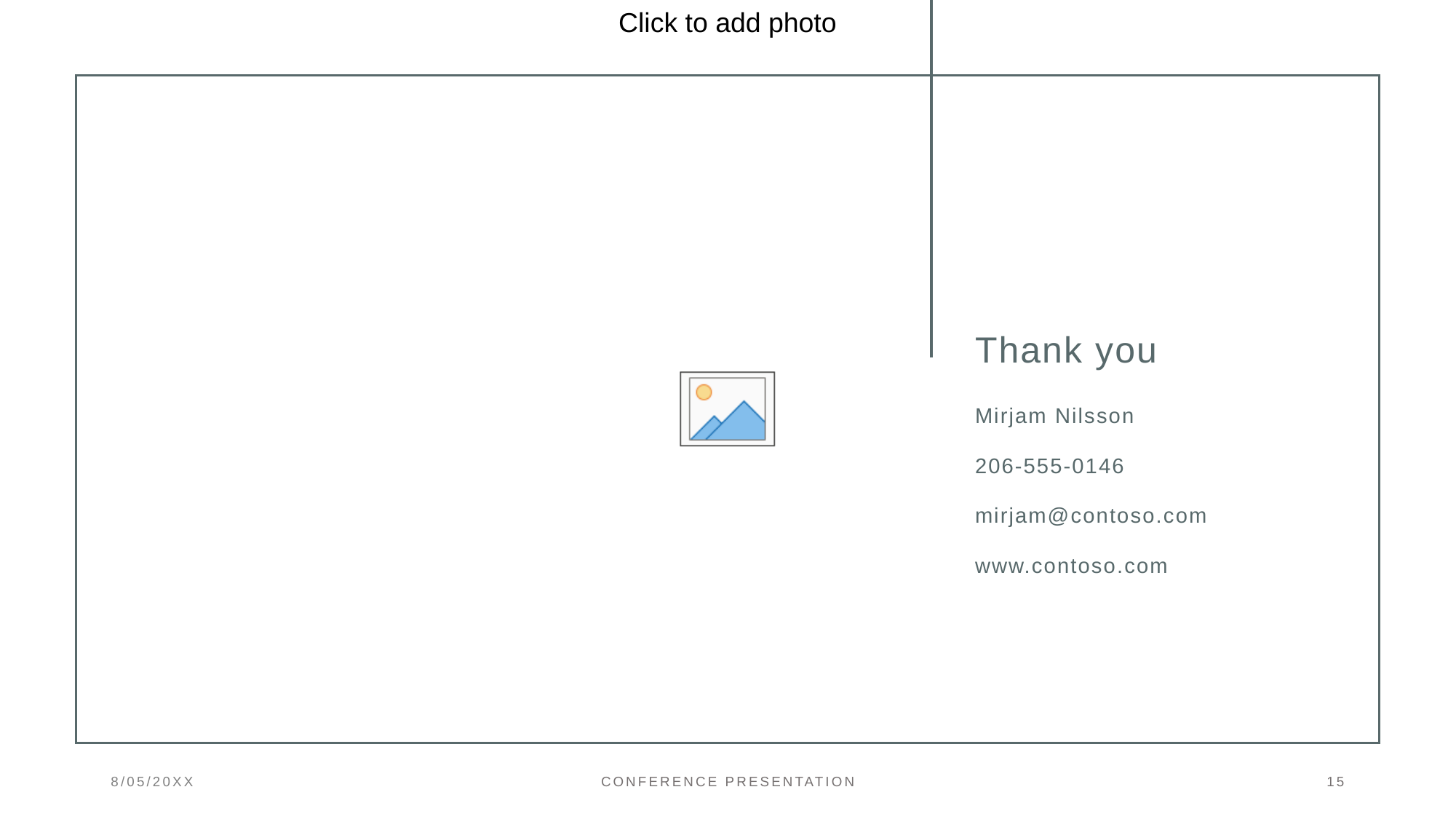

# Thank you
Mirjam Nilsson​​
206-555-0146​
mirjam@contoso.com​
www.contoso.com​
8/05/20XX
Conference Presentation
15